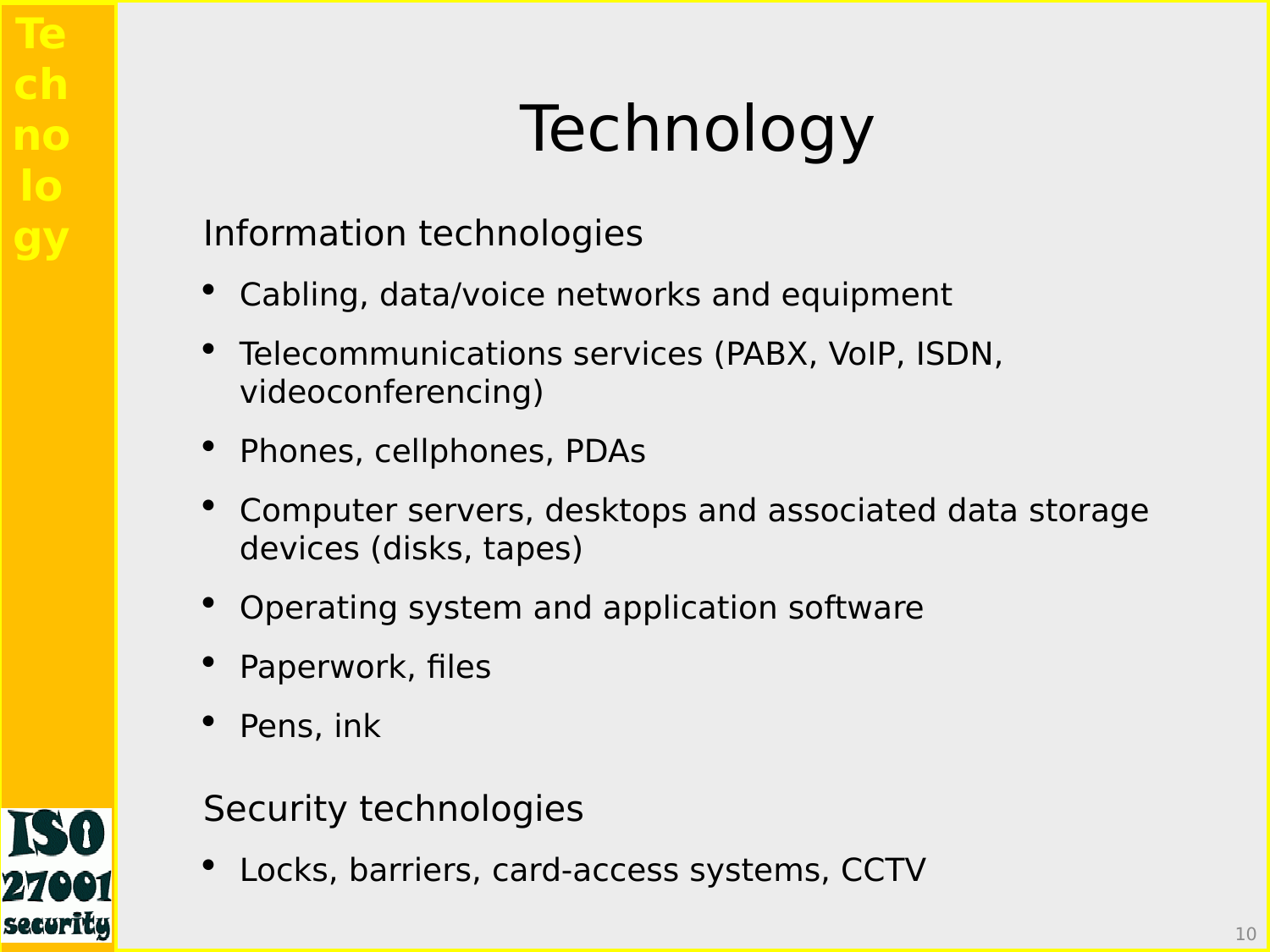

Technology
Technology
Information technologies
Cabling, data/voice networks and equipment
Telecommunications services (PABX, VoIP, ISDN, videoconferencing)
Phones, cellphones, PDAs
Computer servers, desktops and associated data storage devices (disks, tapes)
Operating system and application software
Paperwork, files
Pens, ink
Security technologies
Locks, barriers, card-access systems, CCTV
10